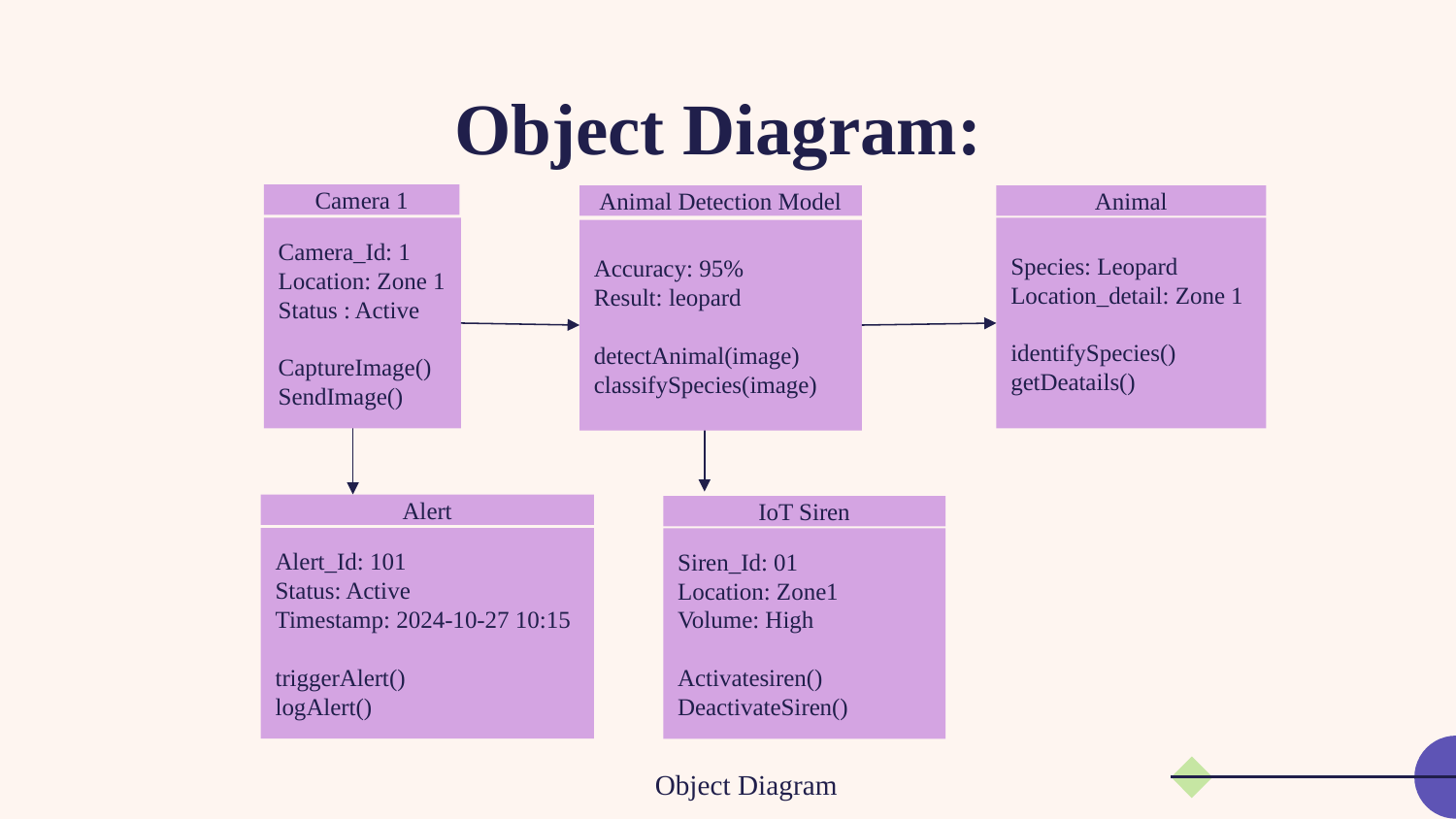

# Object Diagram:
Camera 1
Animal Detection Model
Animal
Camera_Id: 1
Location: Zone 1
Status : Active

CaptureImage()
SendImage()
Species: Leopard
Location_detail: Zone 1

identifySpecies()
getDeatails()
Accuracy: 95%
Result: leopard

detectAnimal(image)
classifySpecies(image)
Alert
IoT Siren
Alert_Id: 101
Status: Active
Timestamp: 2024-10-27 10:15

triggerAlert()
logAlert()
Siren_Id: 01
Location: Zone1
Volume: High

Activatesiren()
DeactivateSiren()
Object Diagram